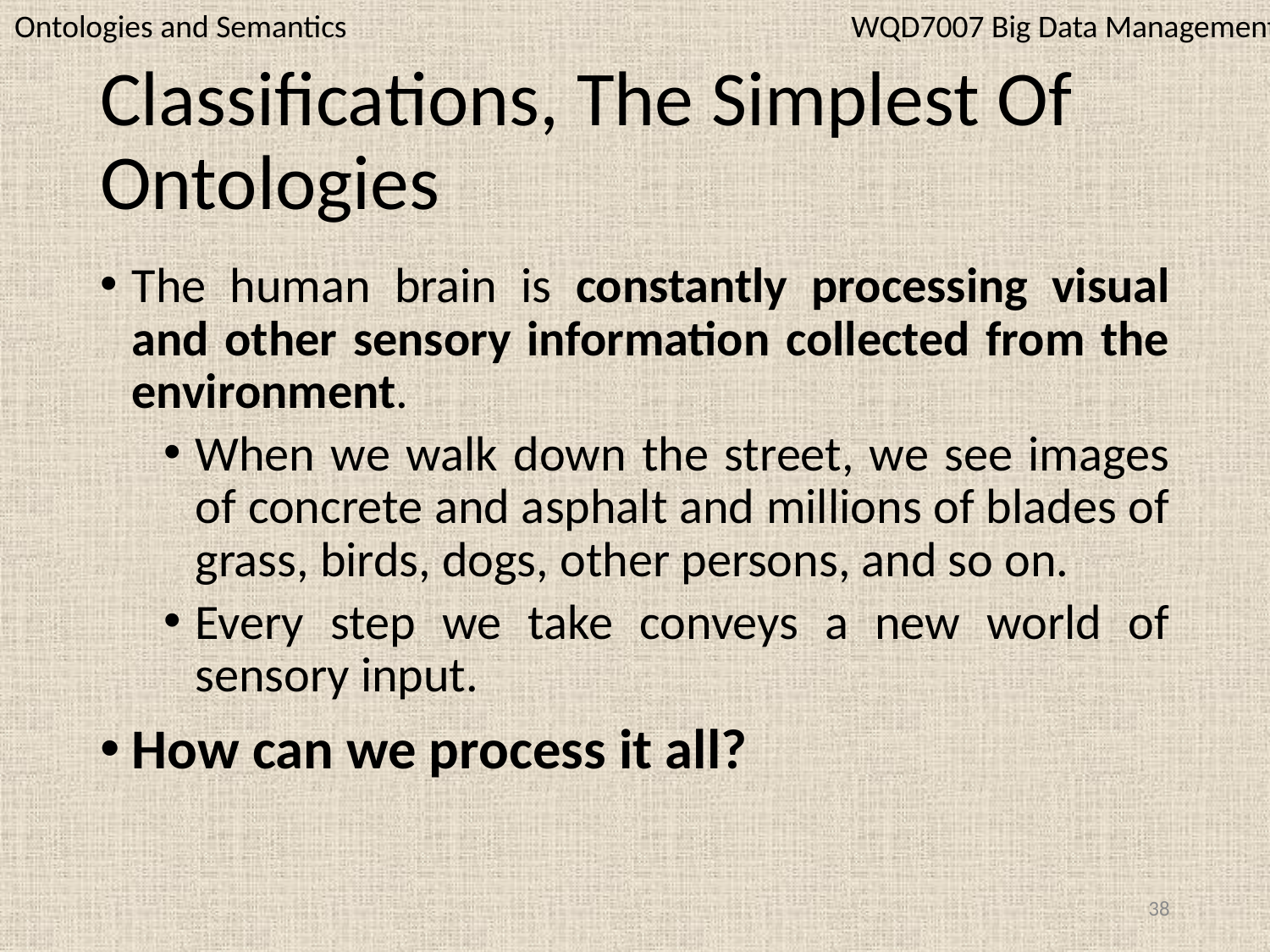

WQD7007 Big Data Management
Ontologies and Semantics
# Classifications, The Simplest Of Ontologies
The human brain is constantly processing visual and other sensory information collected from the environment.
When we walk down the street, we see images of concrete and asphalt and millions of blades of grass, birds, dogs, other persons, and so on.
Every step we take conveys a new world of sensory input.
How can we process it all?

38